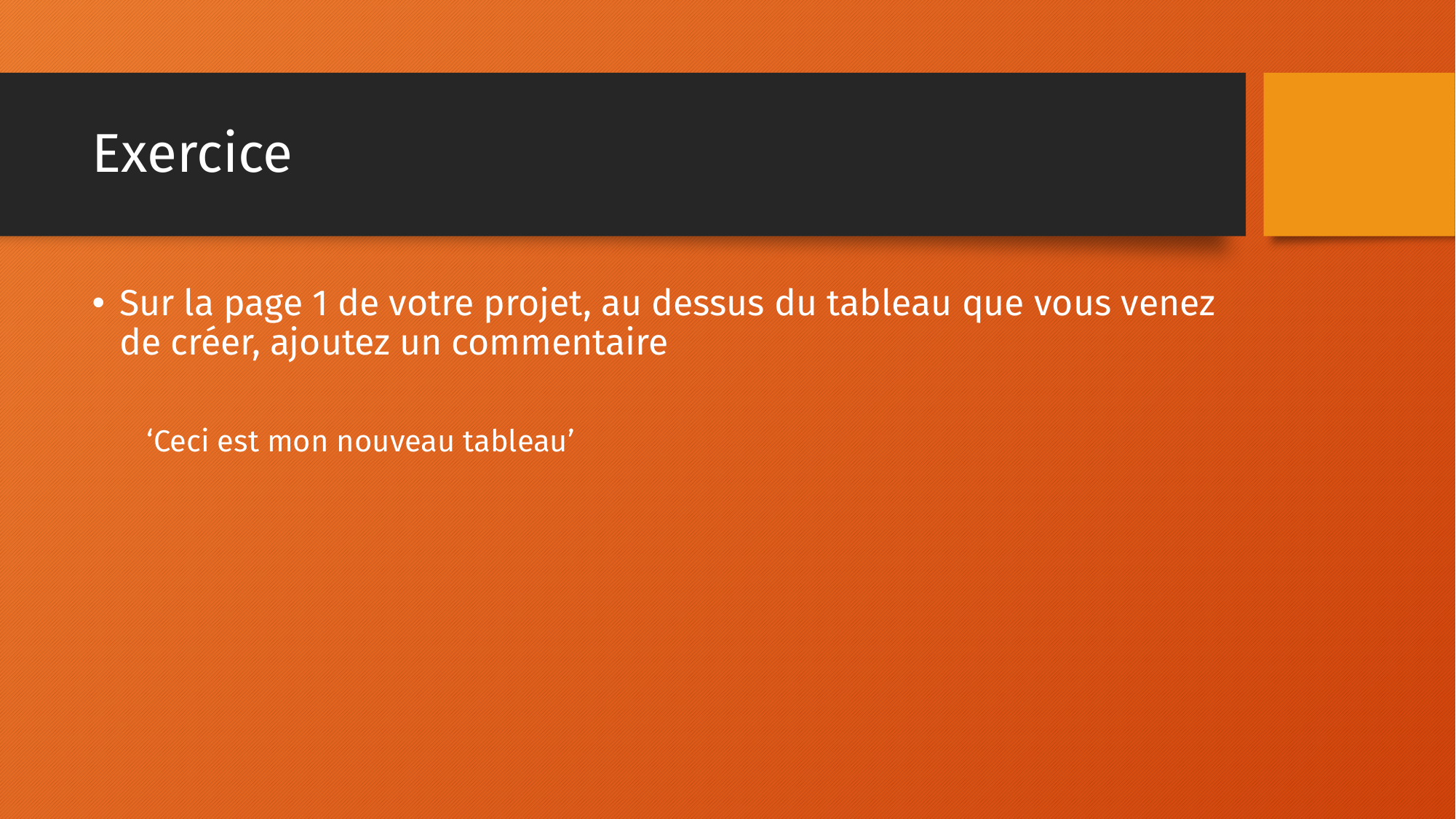

# Exercice
Sur la page 1 de votre projet, au dessus du tableau que vous venez de créer, ajoutez un commentaire

‘Ceci est mon nouveau tableau’